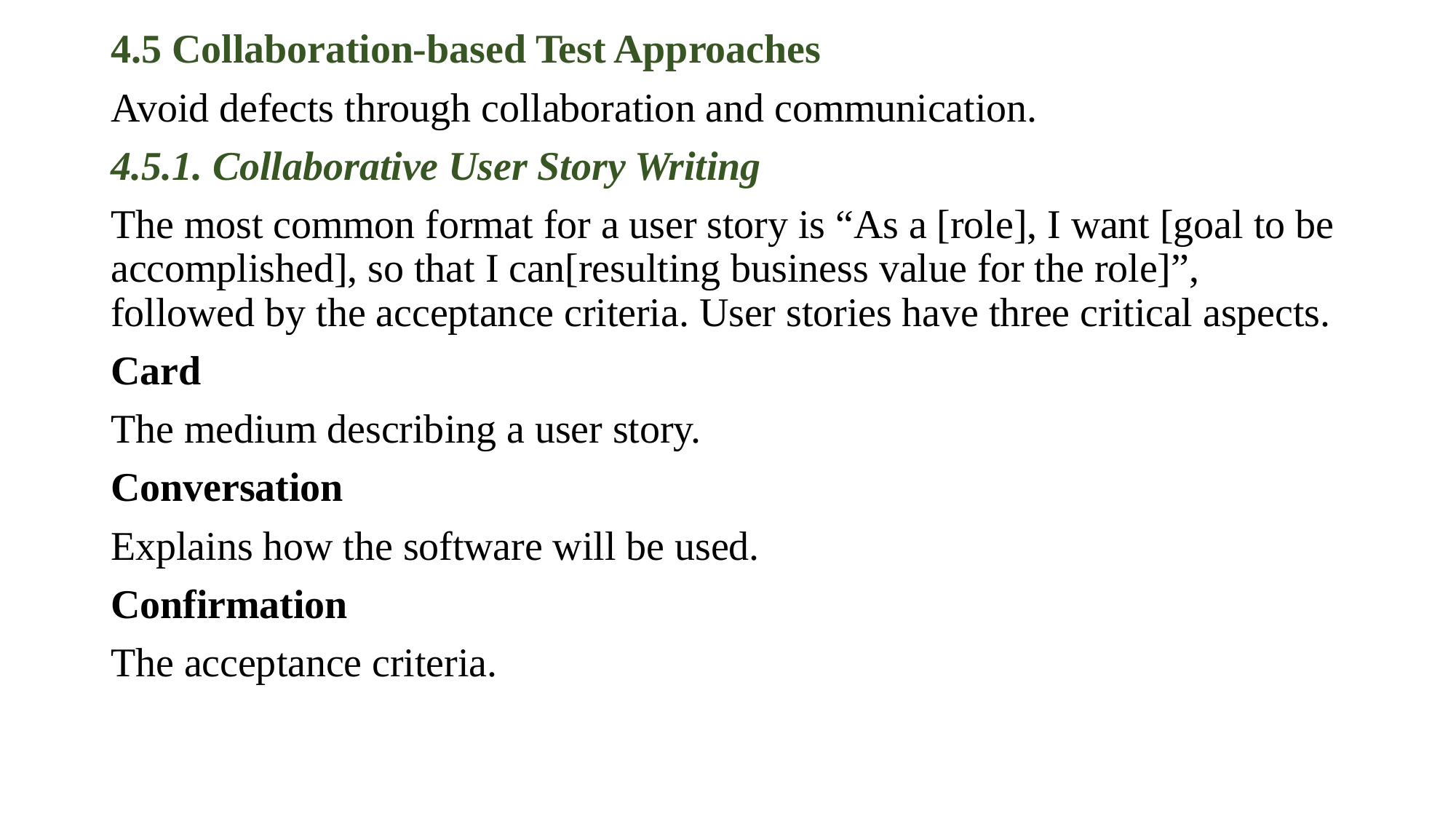

4.5 Collaboration-based Test Approaches
Avoid defects through collaboration and communication.
4.5.1. Collaborative User Story Writing
The most common format for a user story is “As a [role], I want [goal to be accomplished], so that I can[resulting business value for the role]”, followed by the acceptance criteria. User stories have three critical aspects.
Card
The medium describing a user story.
Conversation
Explains how the software will be used.
Confirmation
The acceptance criteria.